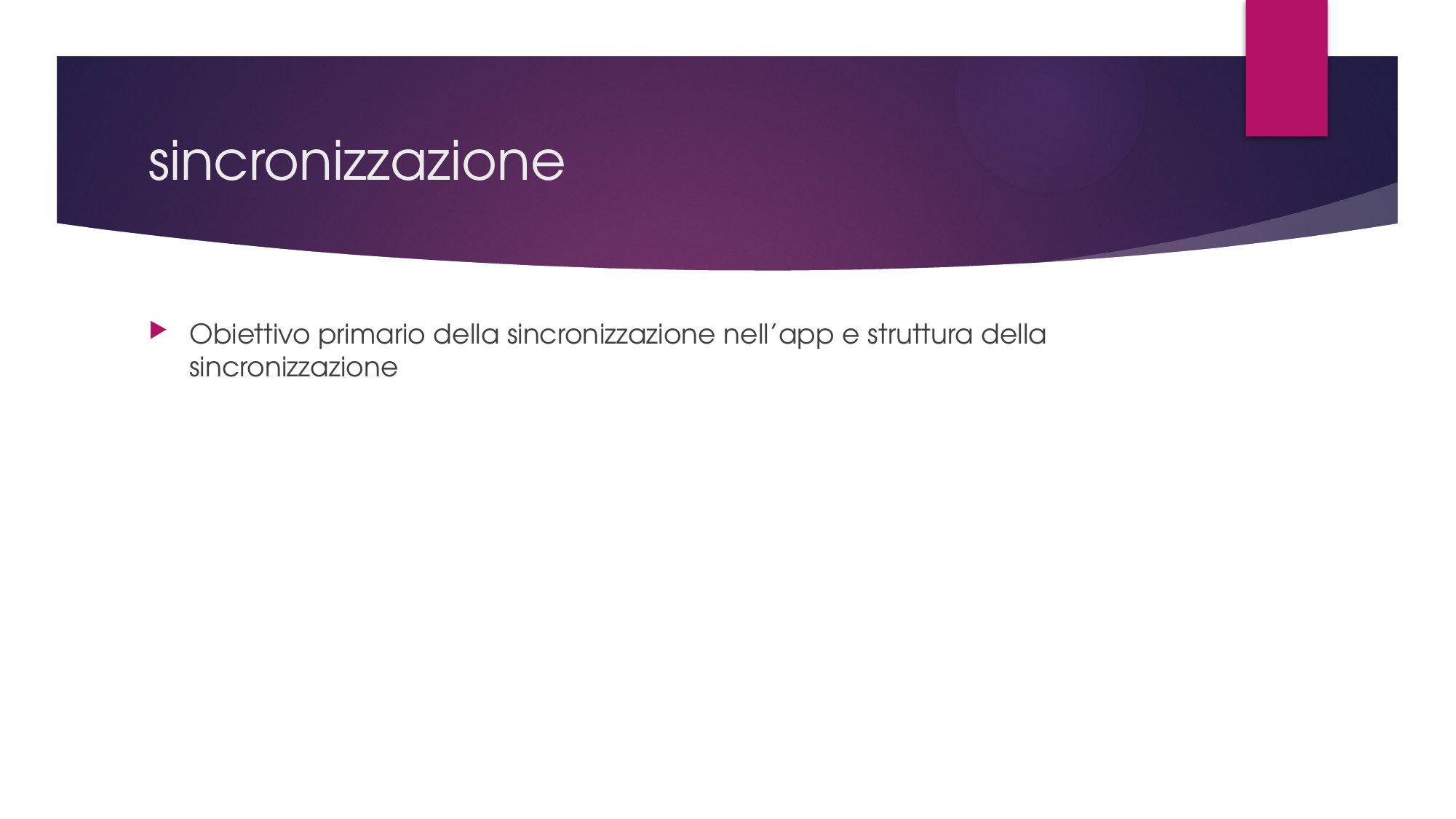

# sincronizzazione
Obiettivo primario della sincronizzazione nell’app e struttura della sincronizzazione